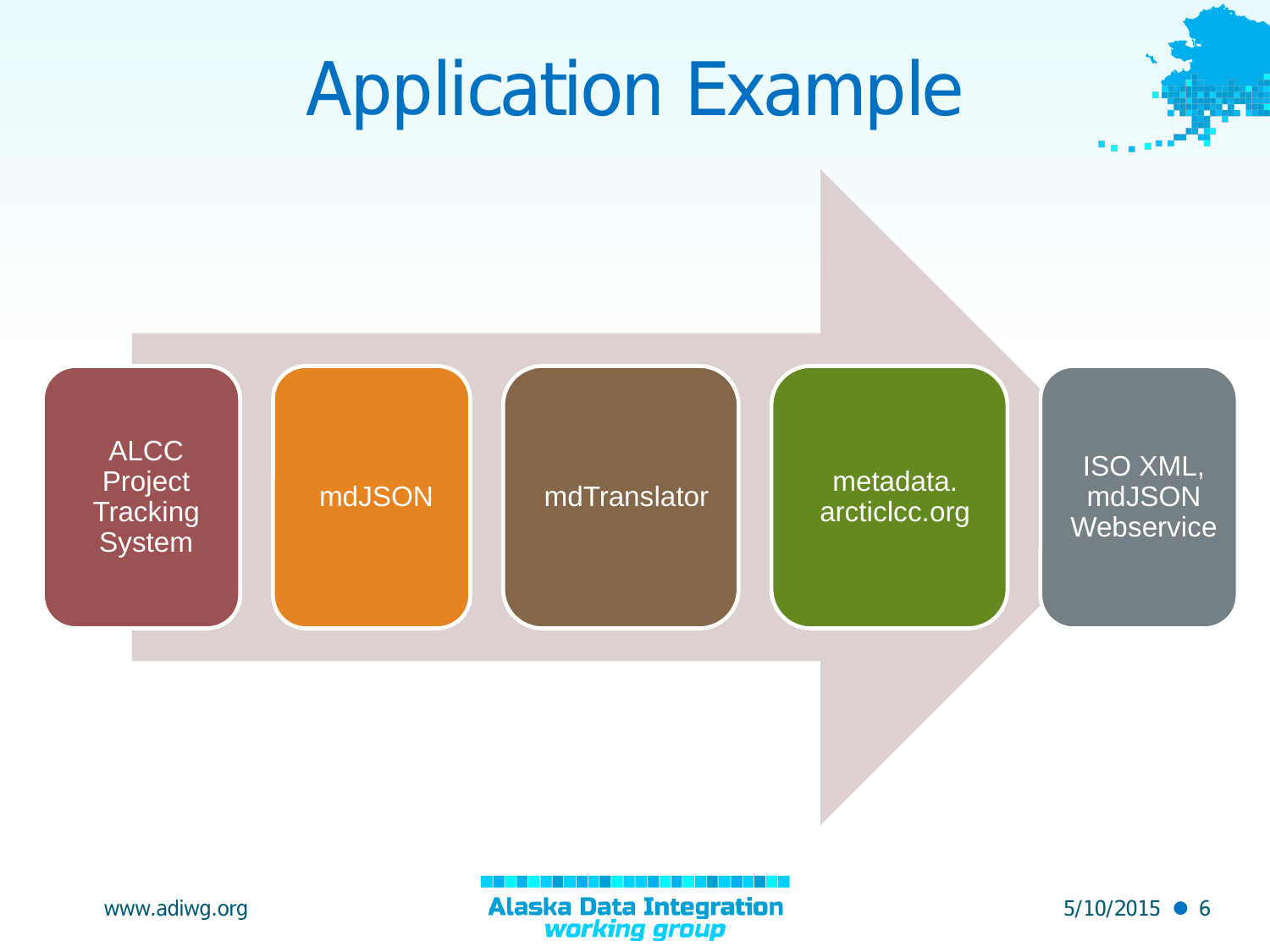

# Application Example
ALCC Project Tracking System
mdJSON
mdTranslator
metadata.
arcticlcc.org
ISO XML, mdJSON Webservice
www.adiwg.org
5/10/2015
6